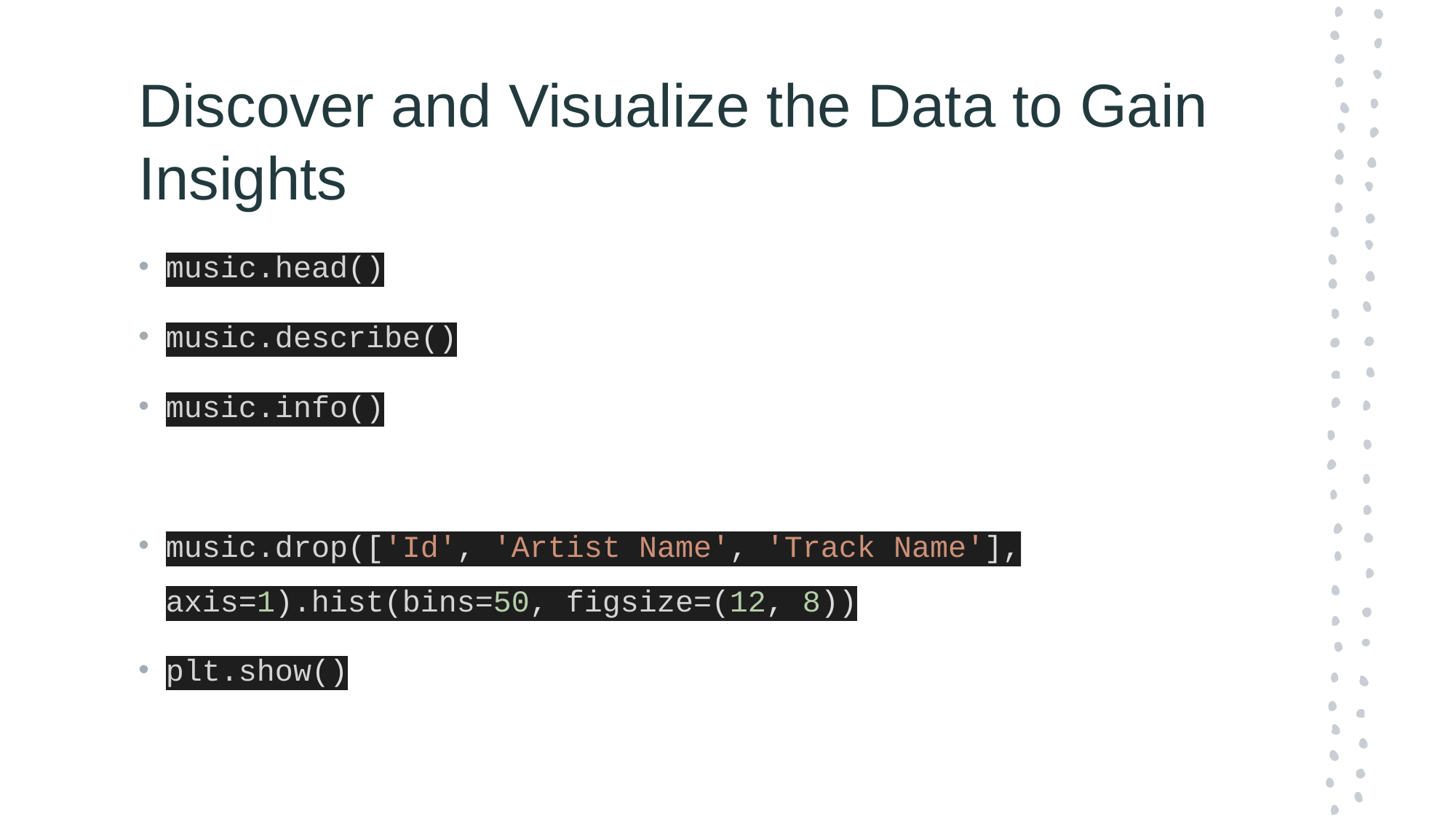

# Discover and Visualize the Data to Gain Insights
music.head()
music.describe()
music.info()

music.drop(['Id', 'Artist Name', 'Track Name'], axis=1).hist(bins=50, figsize=(12, 8))
plt.show()